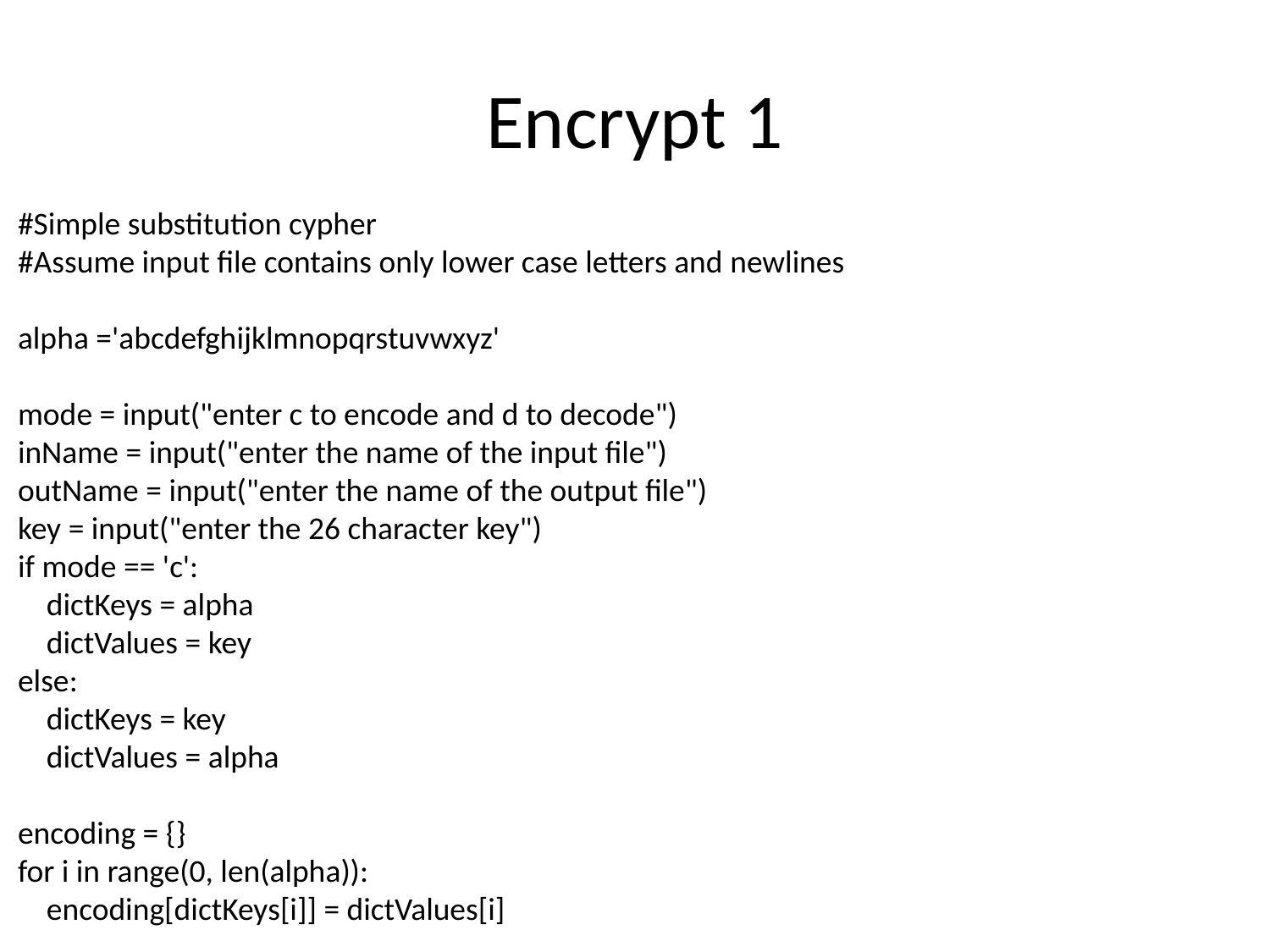

# Encrypt 1
#Simple substitution cypher
#Assume input file contains only lower case letters and newlines

alpha ='abcdefghijklmnopqrstuvwxyz'

mode = input("enter c to encode and d to decode")
inName = input("enter the name of the input file")
outName = input("enter the name of the output file")
key = input("enter the 26 character key")
if mode == 'c':
    dictKeys = alpha
    dictValues = key
else:
    dictKeys = key
    dictValues = alpha

encoding = {}
for i in range(0, len(alpha)):
    encoding[dictKeys[i]] = dictValues[i]